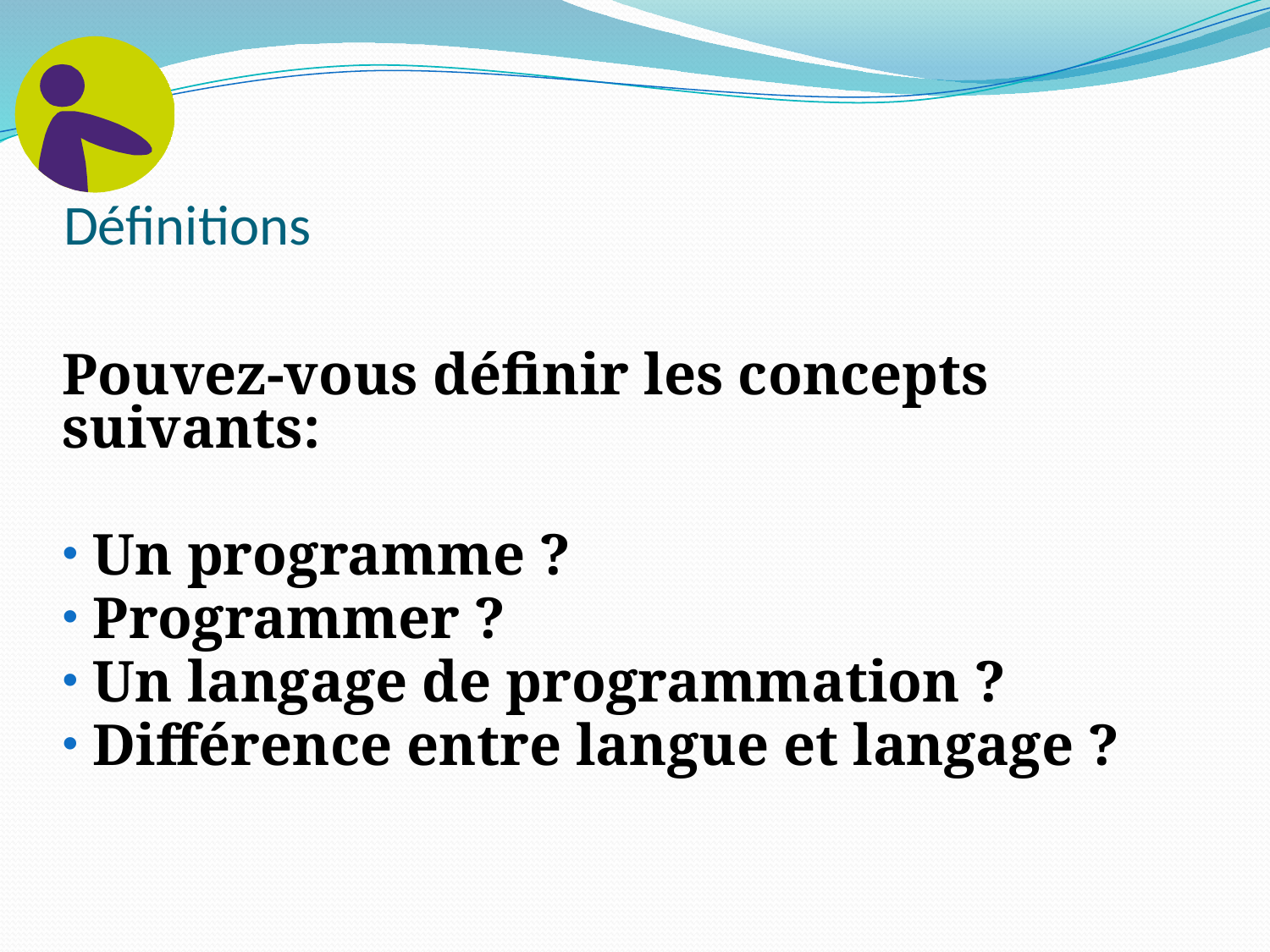

# Définitions
Pouvez-vous définir les concepts suivants:

 Un programme ?
 Programmer ?
 Un langage de programmation ?
 Différence entre langue et langage ?